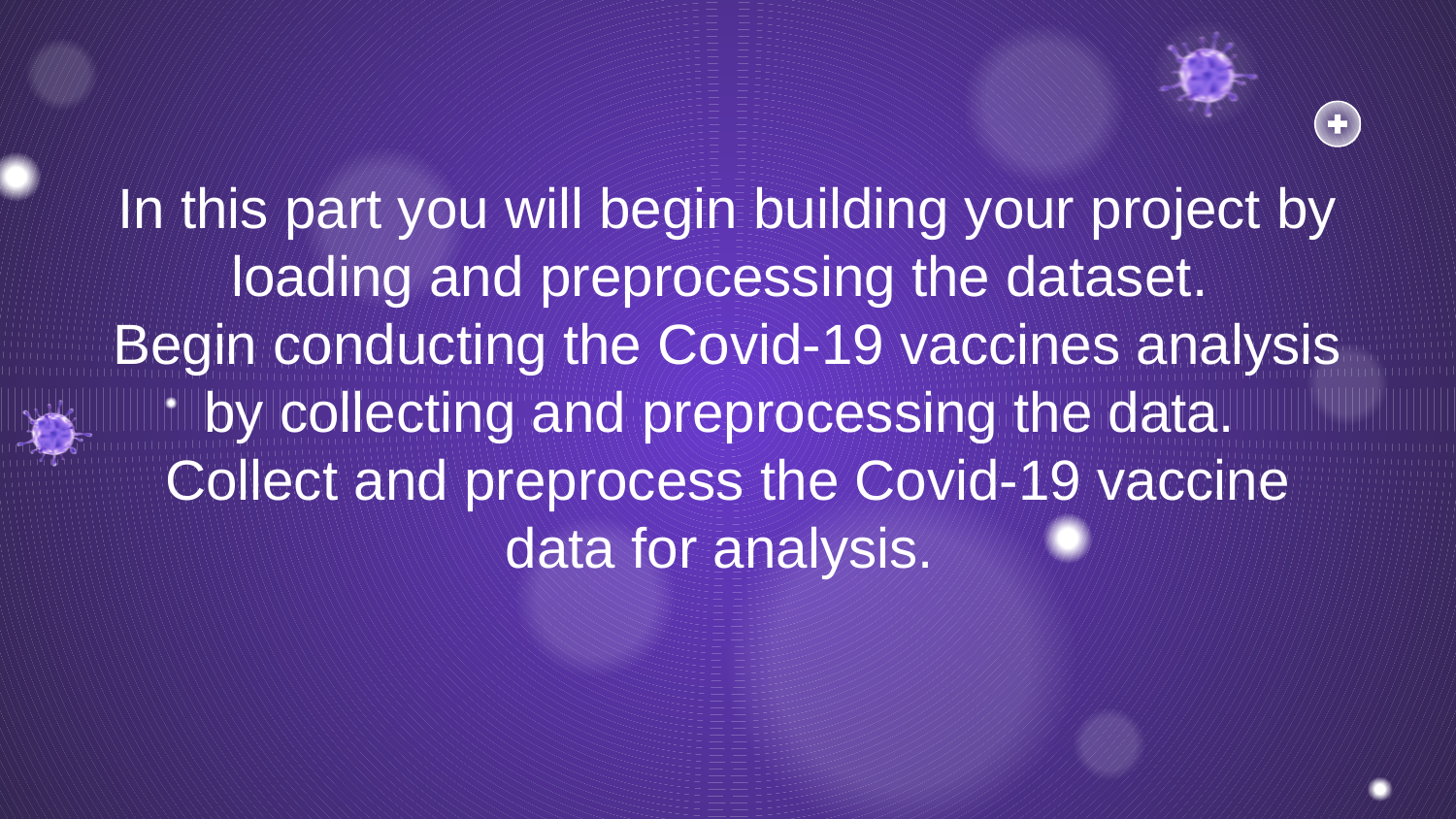

In this part you will begin building your project by loading and preprocessing the dataset. 
Begin conducting the Covid-19 vaccines analysis by collecting and preprocessing the data. 
Collect and preprocess the Covid-19 vaccine data for analysis.